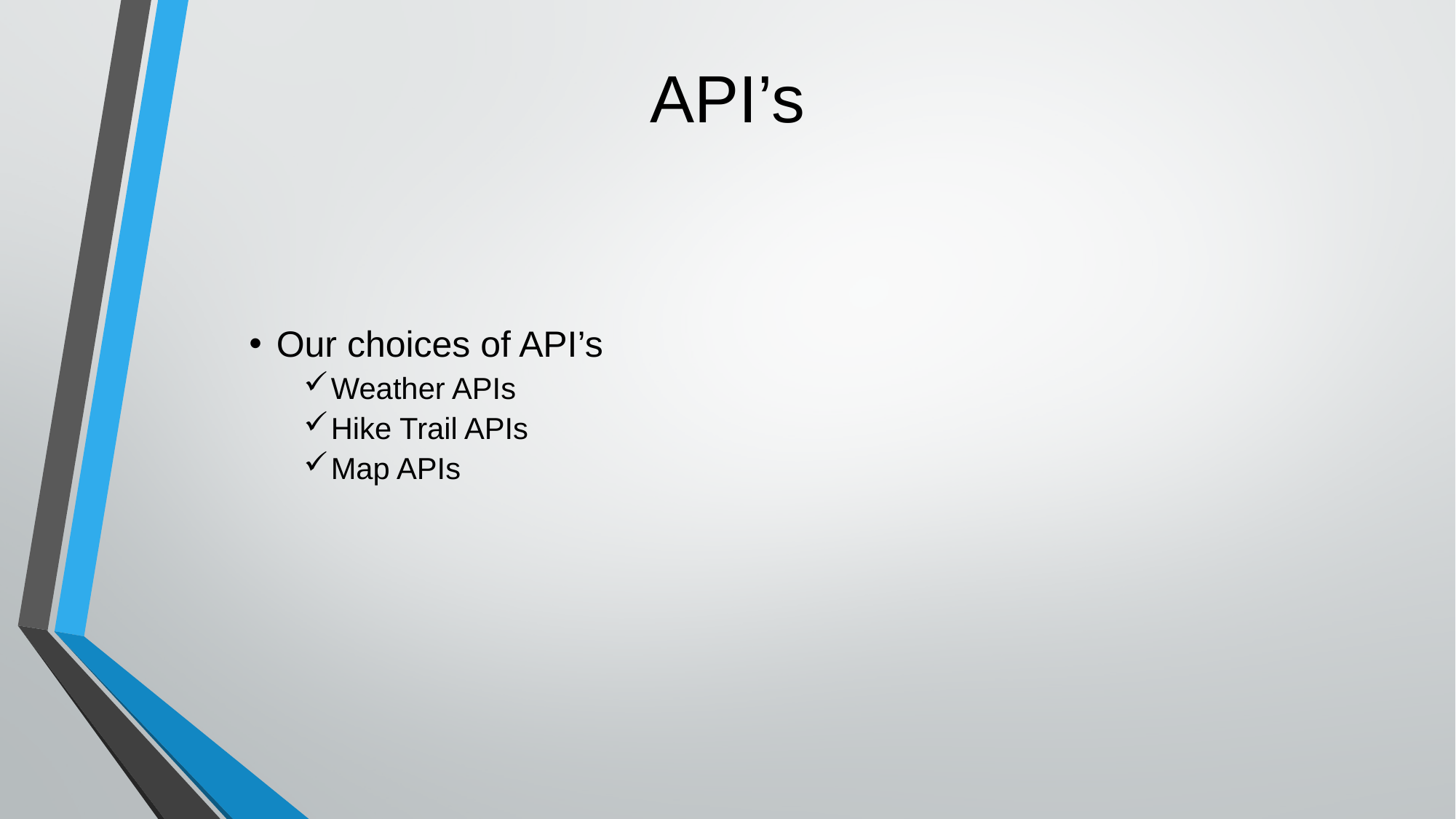

# API’s
Our choices of API’s
Weather APIs
Hike Trail APIs
Map APIs